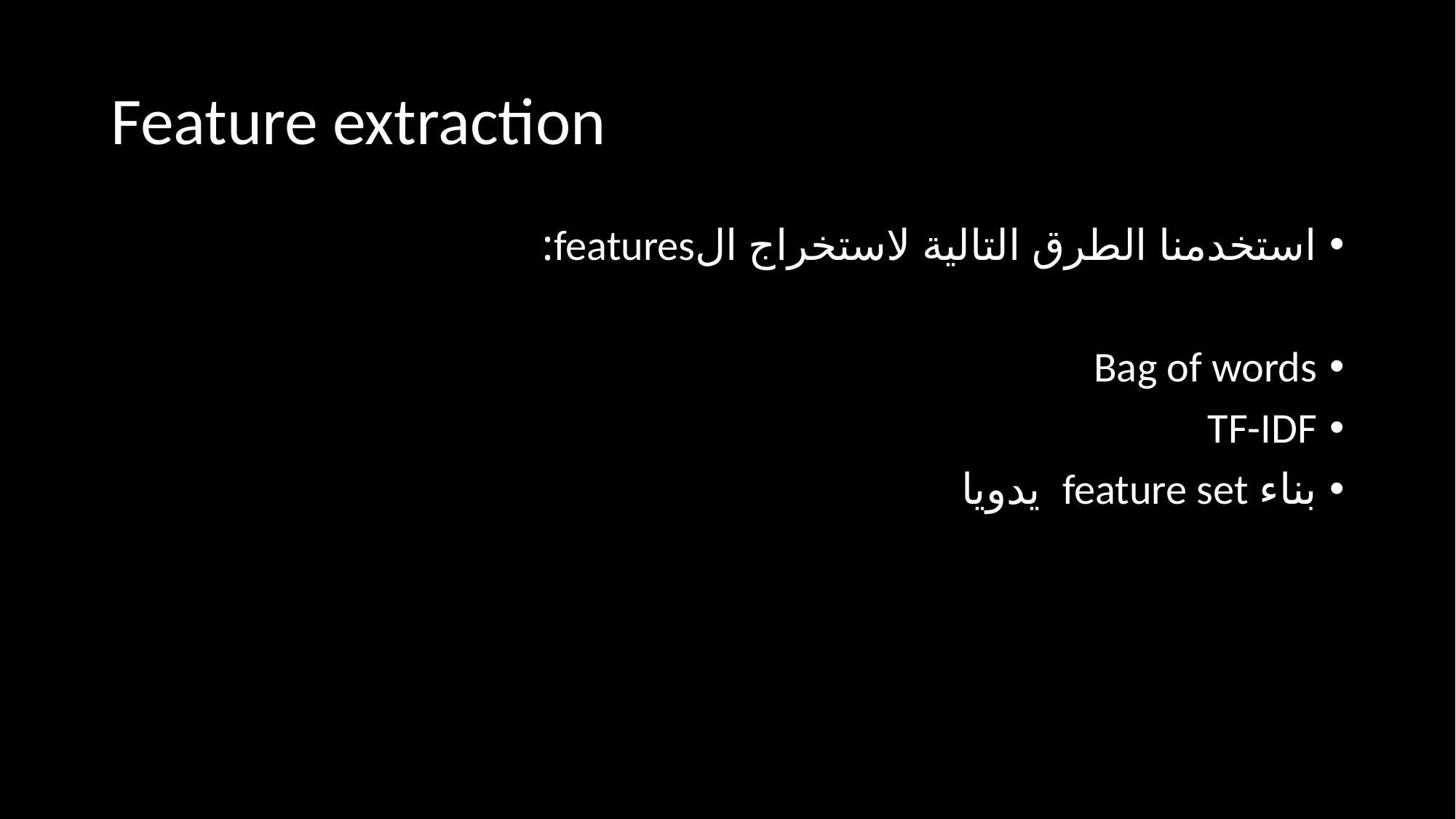

# Feature extraction
استخدمنا الطرق التالية لاستخراج الfeatures:

Bag of words
TF-IDF
بناء feature set  يدويا